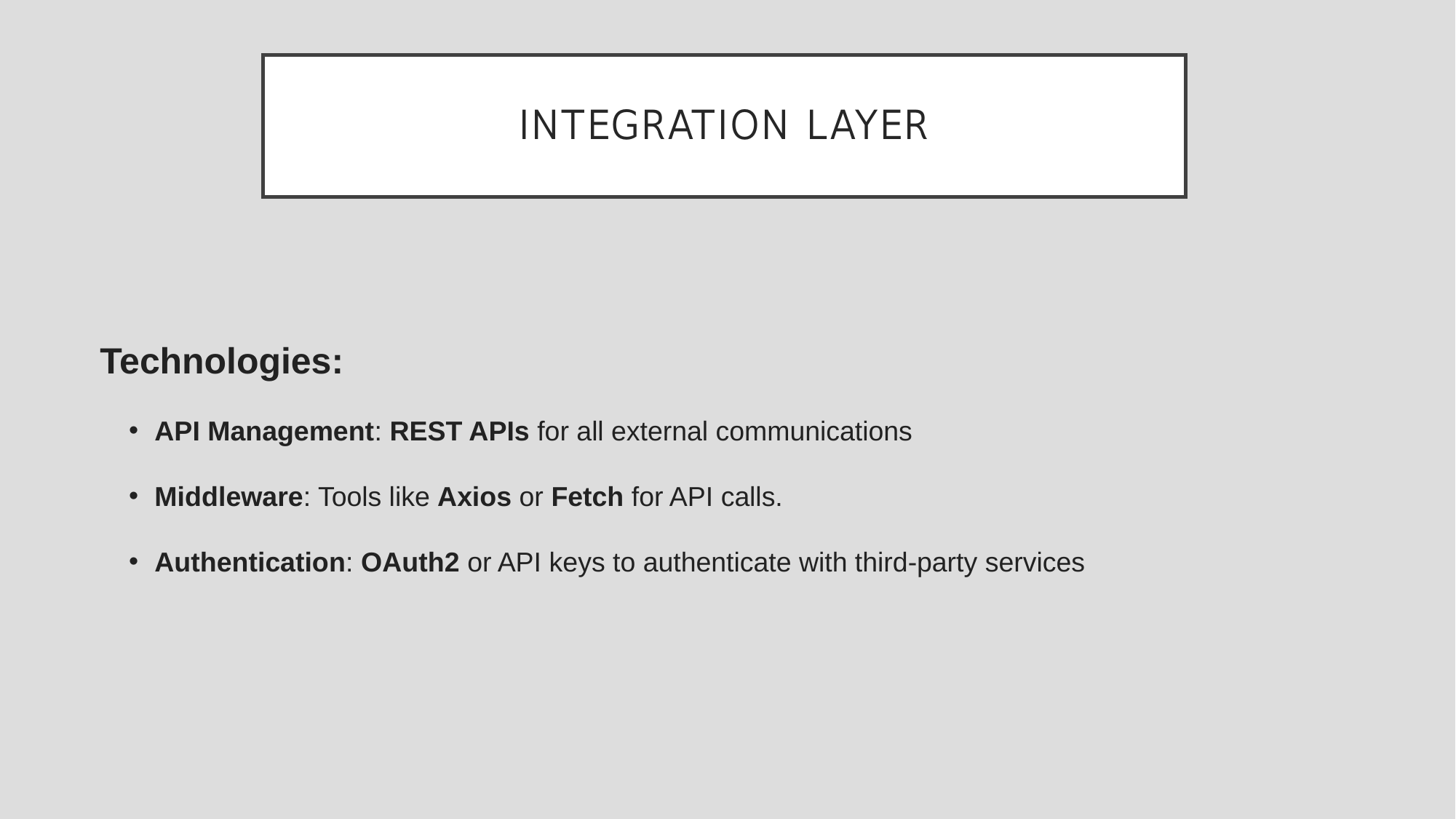

# Integration layer
Technologies:

API Management: REST APIs for all external communications

Middleware: Tools like Axios or Fetch for API calls.

Authentication: OAuth2 or API keys to authenticate with third-party services